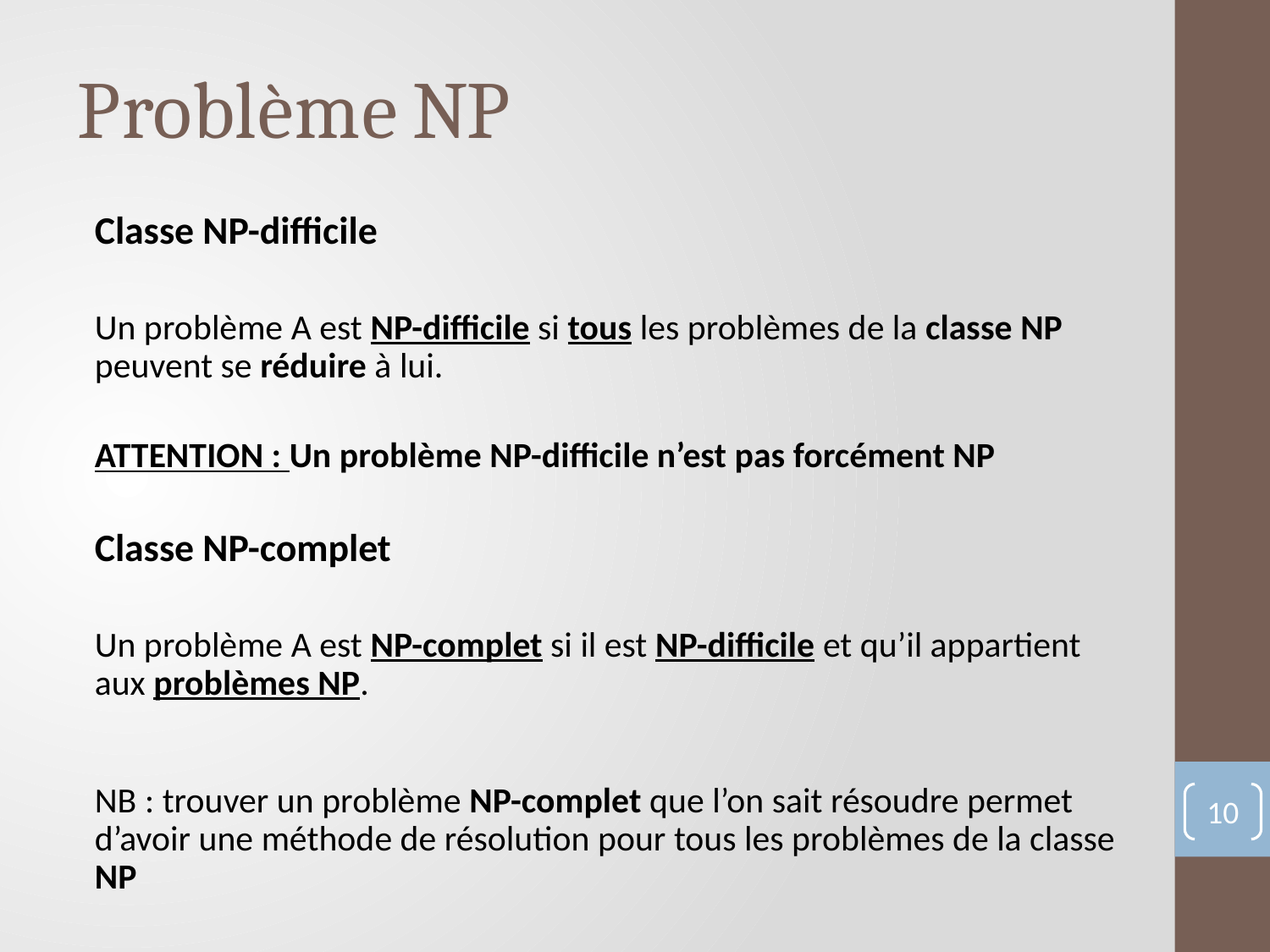

# Problème NP
Classe NP-difficile

Un problème A est NP-difficile si tous les problèmes de la classe NP peuvent se réduire à lui.

ATTENTION : Un problème NP-difficile n’est pas forcément NP

Classe NP-complet

Un problème A est NP-complet si il est NP-difficile et qu’il appartient aux problèmes NP.

NB : trouver un problème NP-complet que l’on sait résoudre permet d’avoir une méthode de résolution pour tous les problèmes de la classe NP

10